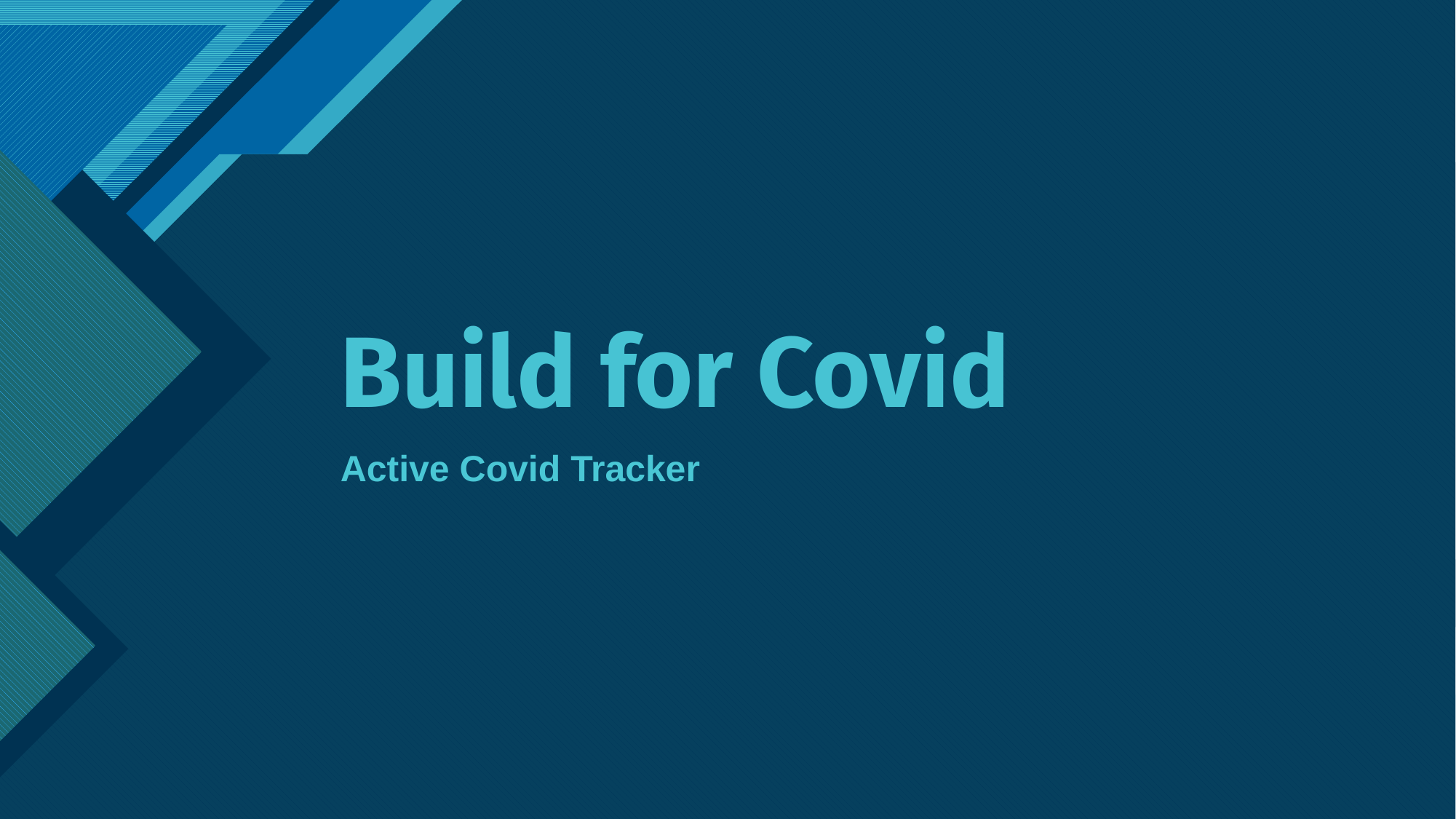

# Build for Covid
Active Covid Tracker